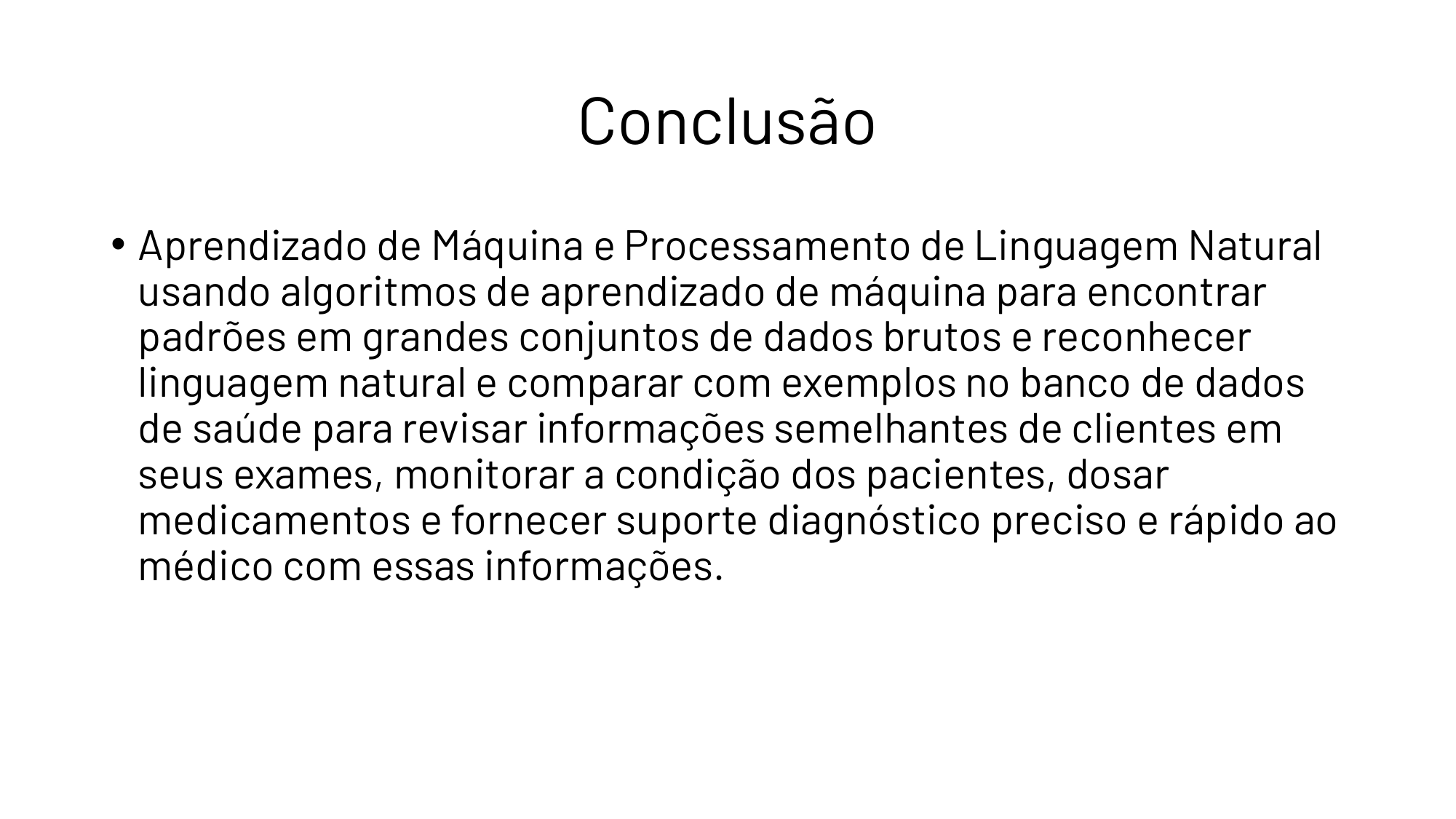

# Conclusão
Aprendizado de Máquina e Processamento de Linguagem Natural usando algoritmos de aprendizado de máquina para encontrar padrões em grandes conjuntos de dados brutos e reconhecer linguagem natural e comparar com exemplos no banco de dados de saúde para revisar informações semelhantes de clientes em seus exames, monitorar a condição dos pacientes, dosar medicamentos e fornecer suporte diagnóstico preciso e rápido ao médico com essas informações.